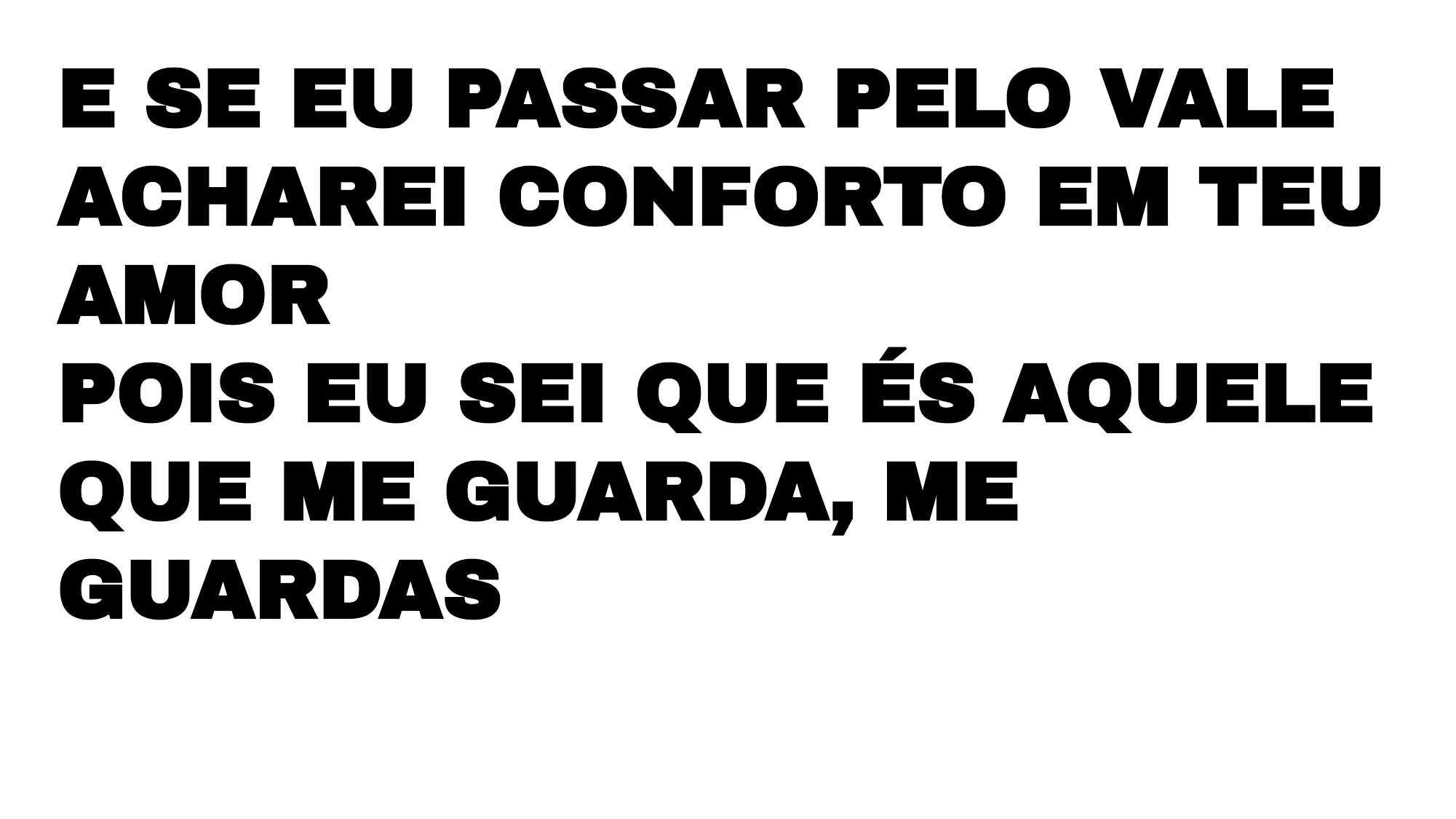

E SE EU PASSAR PELO VALE
ACHAREI CONFORTO EM TEU AMOR
POIS EU SEI QUE ÉS AQUELE
QUE ME GUARDA, ME GUARDAS